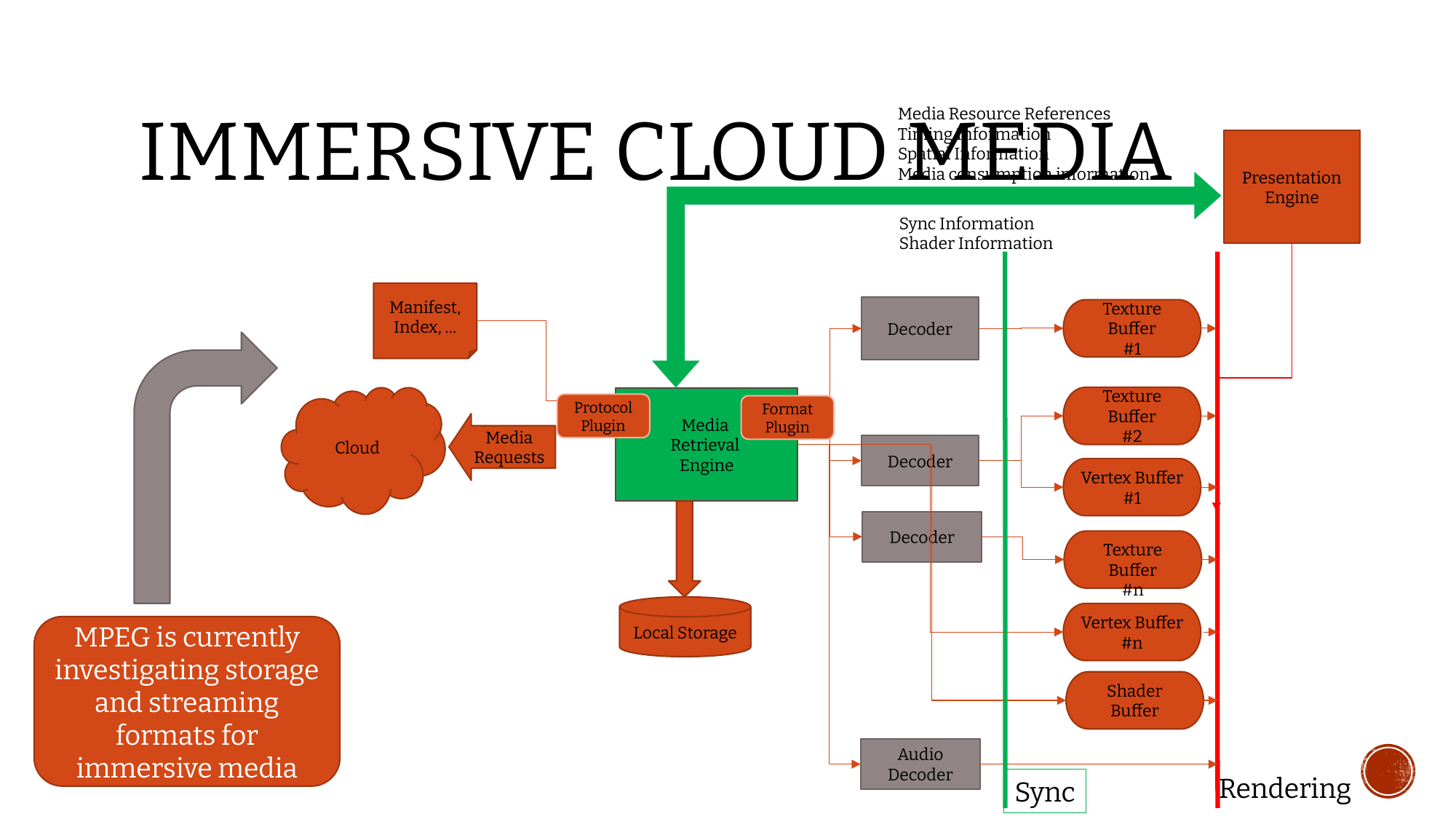

# Immersive Cloud Media
Media Resource References
Timing Information
Spatial Information
Media consumption information
Presentation Engine

Sync Information
Shader Information
Manifest, Index, …
Decoder
Texture Buffer
#1
Cloud
Texture Buffer
#2
Media
Retrieval
Engine
Protocol Plugin
Format Plugin
Media Requests
Decoder
Vertex Buffer
#1

Decoder

Texture Buffer
#n
Local Storage
Vertex Buffer #n
Shader Buffer
Audio
Decoder
Rendering
Sync

MPEG is currently investigating storage and streaming formats for immersive media